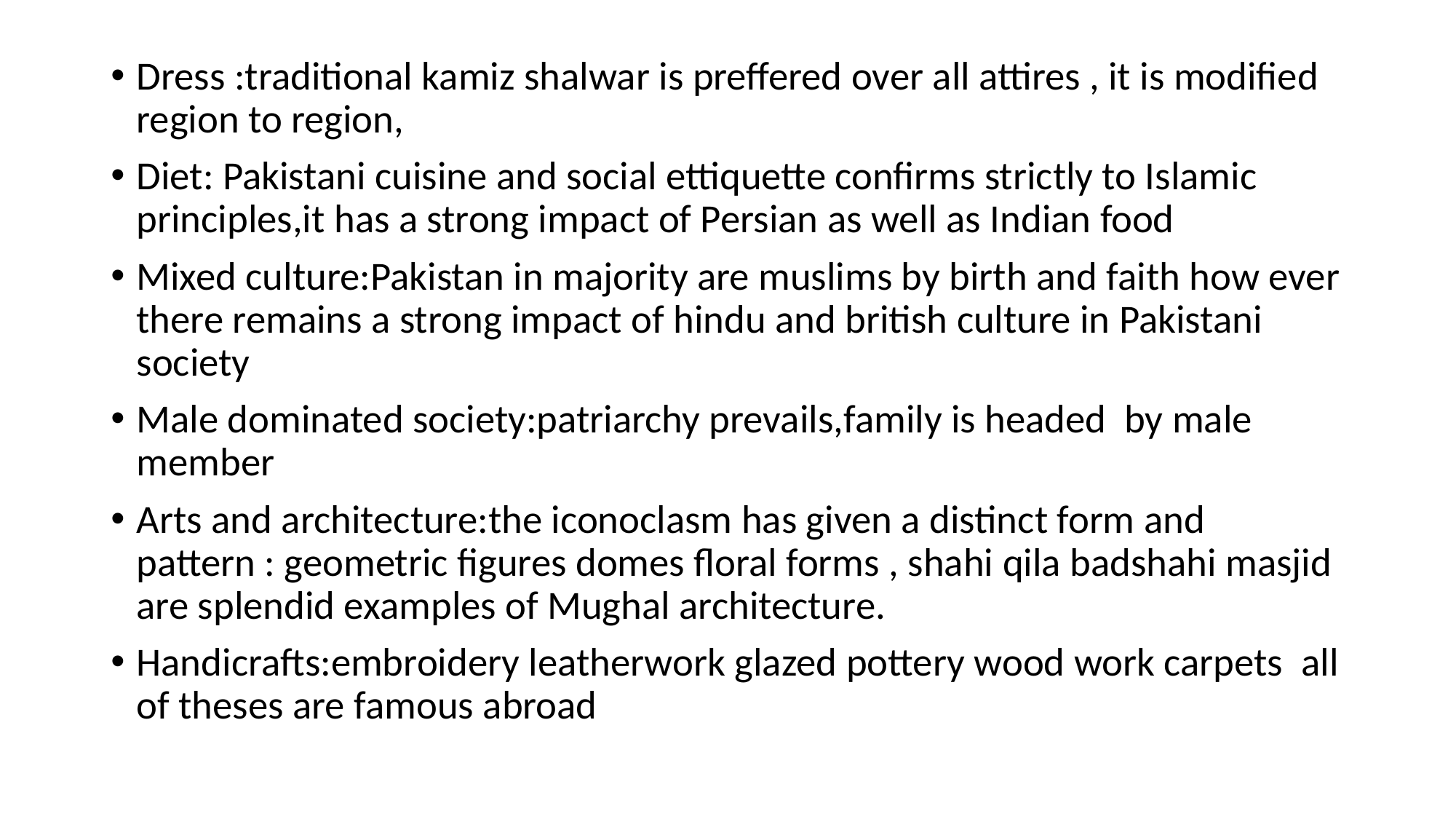

Dress :traditional kamiz shalwar is preffered over all attires , it is modified region to region,
Diet: Pakistani cuisine and social ettiquette confirms strictly to Islamic principles,it has a strong impact of Persian as well as Indian food
Mixed culture:Pakistan in majority are muslims by birth and faith how ever there remains a strong impact of hindu and british culture in Pakistani society
Male dominated society:patriarchy prevails,family is headed  by male member
Arts and architecture:the iconoclasm has given a distinct form and pattern : geometric figures domes floral forms , shahi qila badshahi masjid are splendid examples of Mughal architecture.
Handicrafts:embroidery leatherwork glazed pottery wood work carpets  all of theses are famous abroad